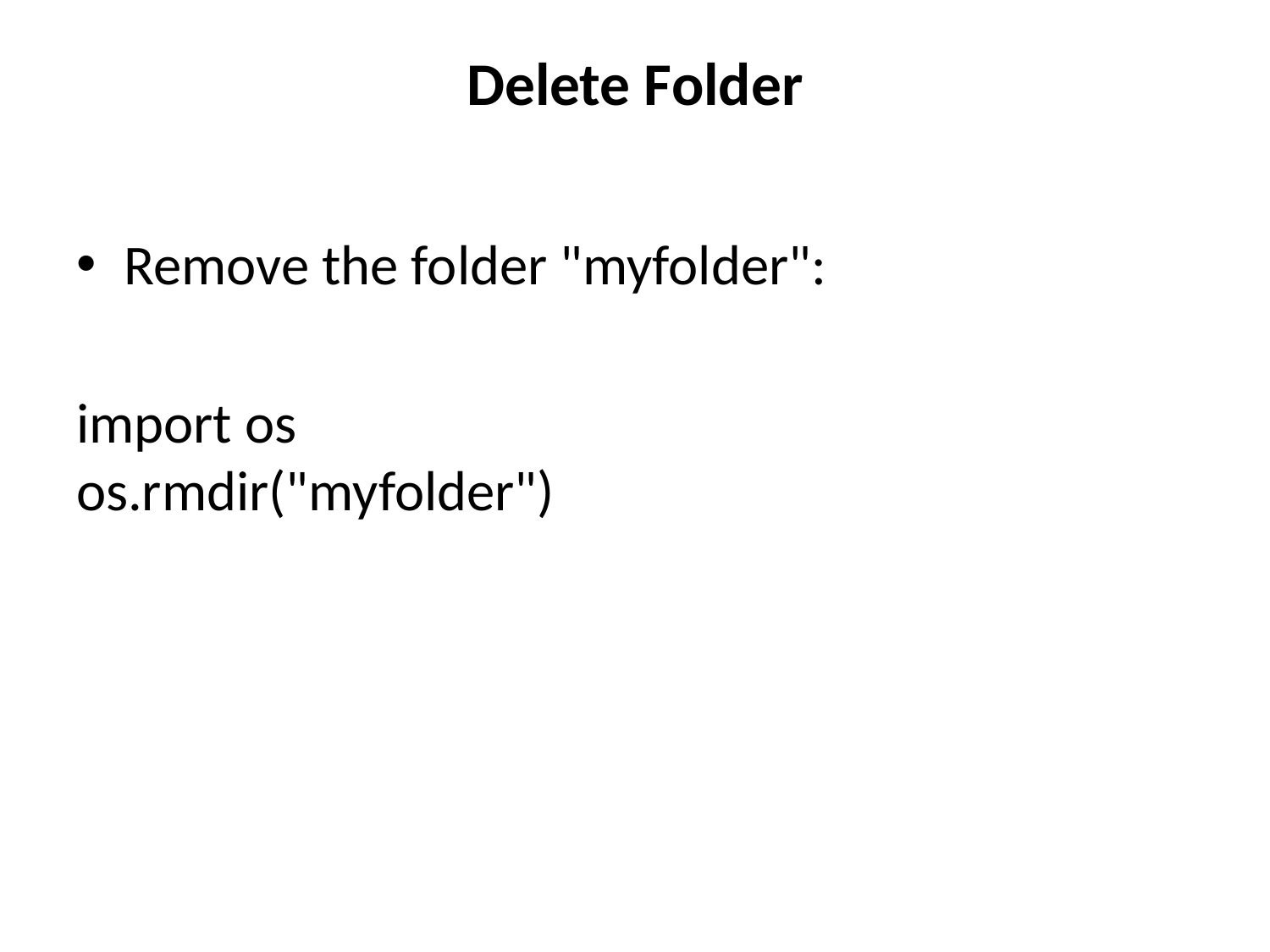

# Delete Folder
Remove the folder "myfolder":

import os
os.rmdir("myfolder")